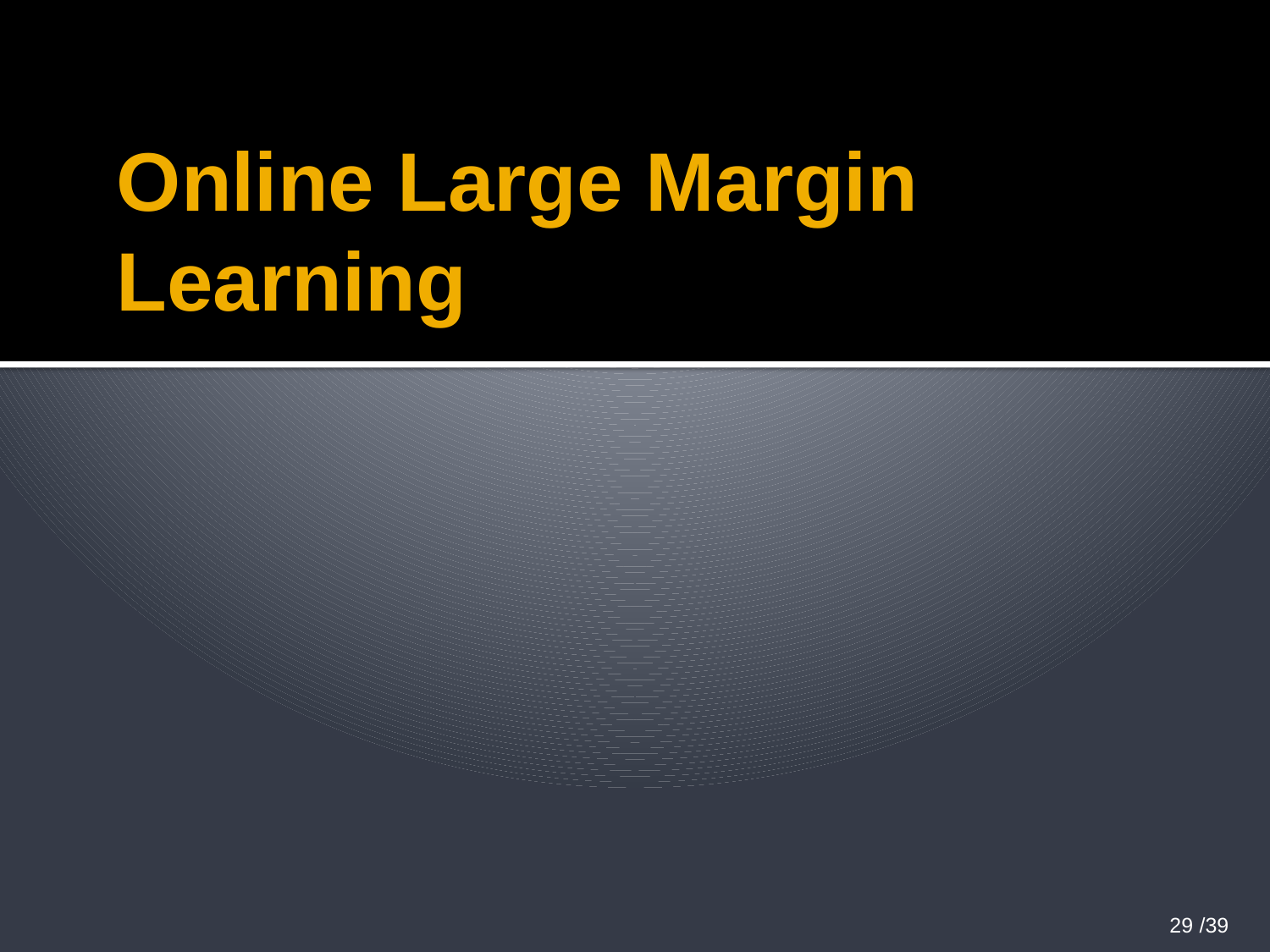

# Online Large Margin Learning
29 /39